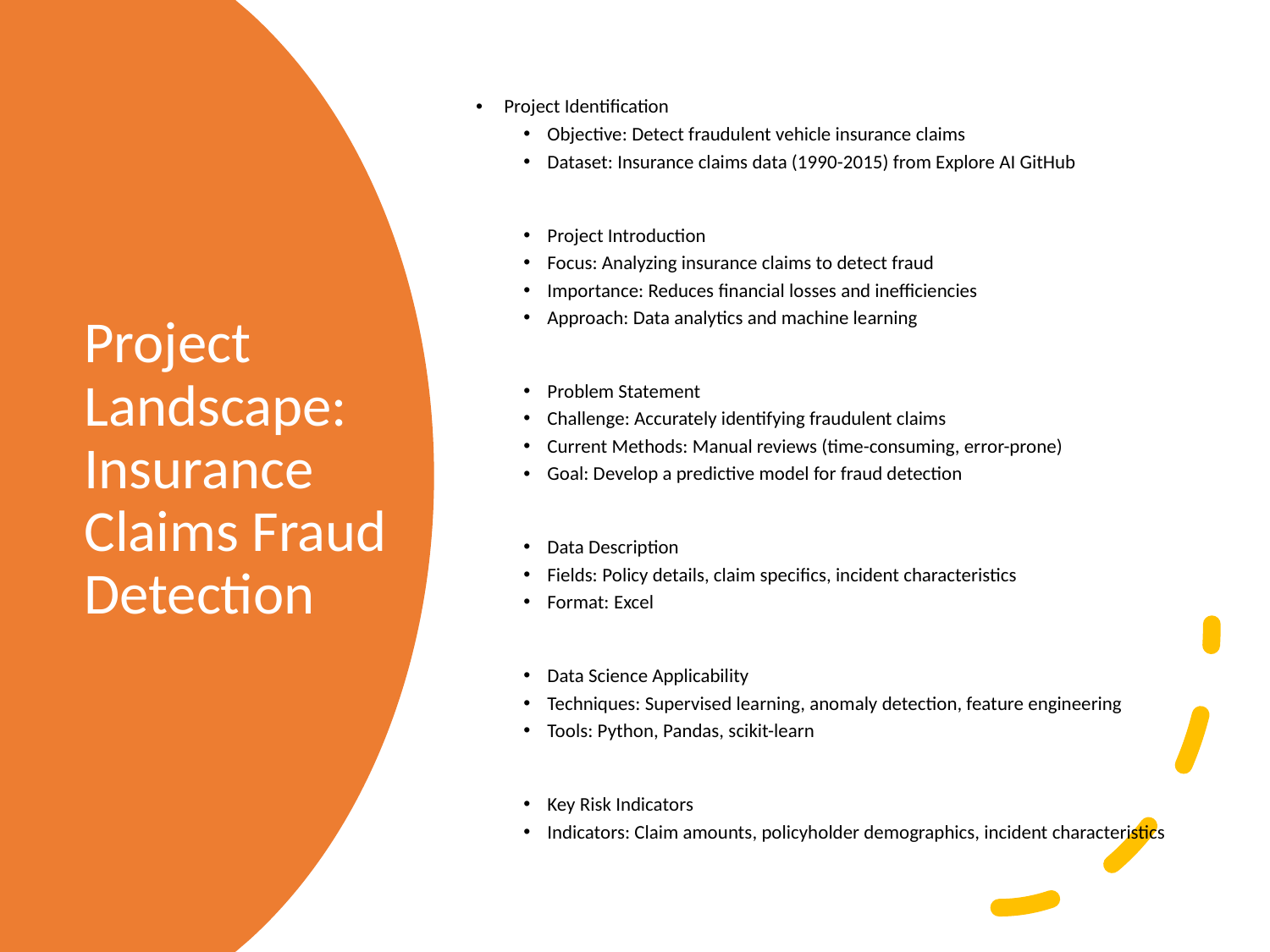

Project Identification
Objective: Detect fraudulent vehicle insurance claims
Dataset: Insurance claims data (1990-2015) from Explore AI GitHub

Project Introduction
Focus: Analyzing insurance claims to detect fraud
Importance: Reduces financial losses and inefficiencies
Approach: Data analytics and machine learning

Problem Statement
Challenge: Accurately identifying fraudulent claims
Current Methods: Manual reviews (time-consuming, error-prone)
Goal: Develop a predictive model for fraud detection

Data Description
Fields: Policy details, claim specifics, incident characteristics
Format: Excel

Data Science Applicability
Techniques: Supervised learning, anomaly detection, feature engineering
Tools: Python, Pandas, scikit-learn

Key Risk Indicators
Indicators: Claim amounts, policyholder demographics, incident characteristics
# Project Landscape: Insurance Claims Fraud Detection